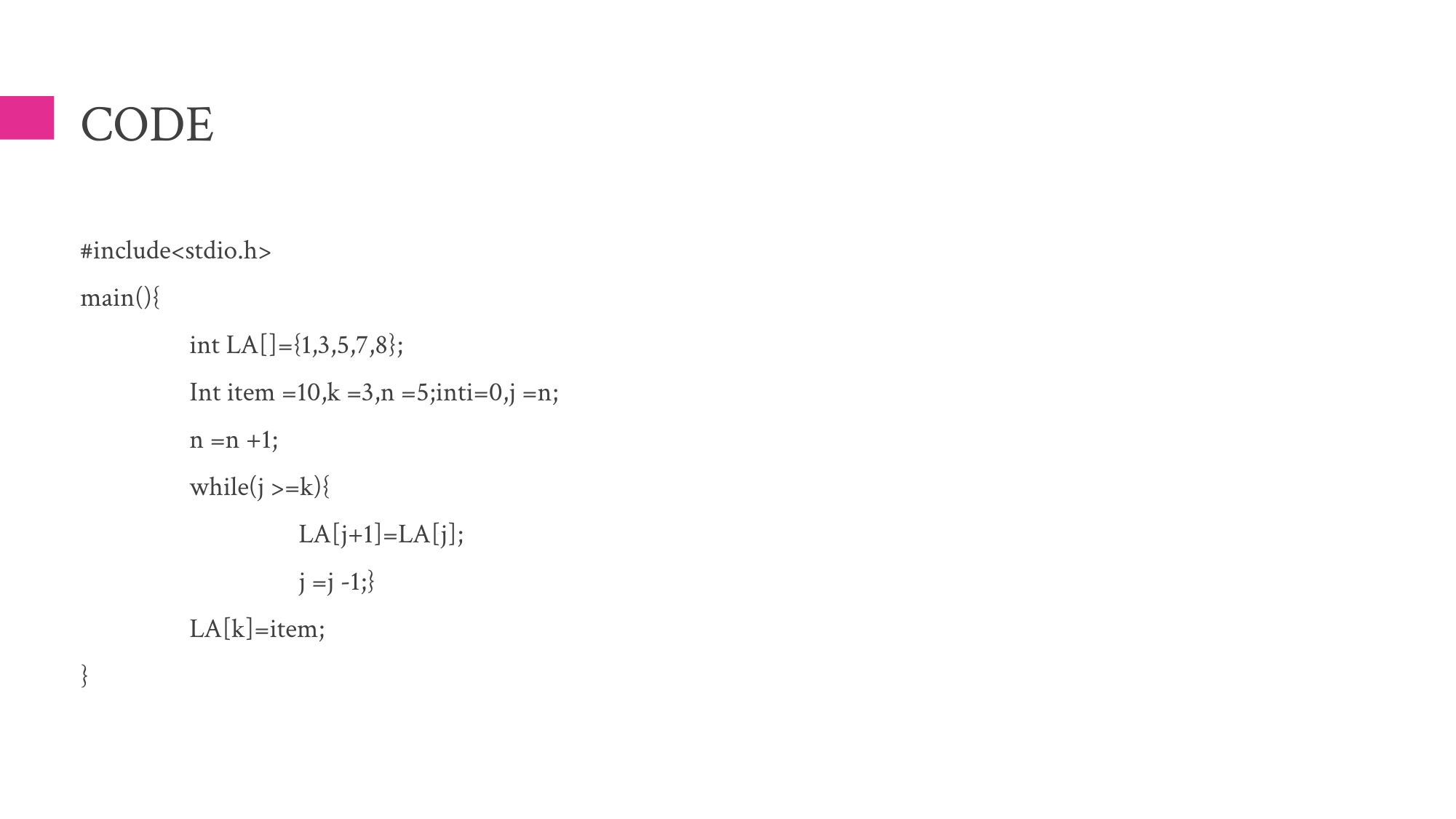

# CODE
#include<stdio.h>
main(){
	int LA[]={1,3,5,7,8};
	Int item =10,k =3,n =5;inti=0,j =n;
	n =n +1;
	while(j >=k){
		LA[j+1]=LA[j];
		j =j -1;}
	LA[k]=item;
}